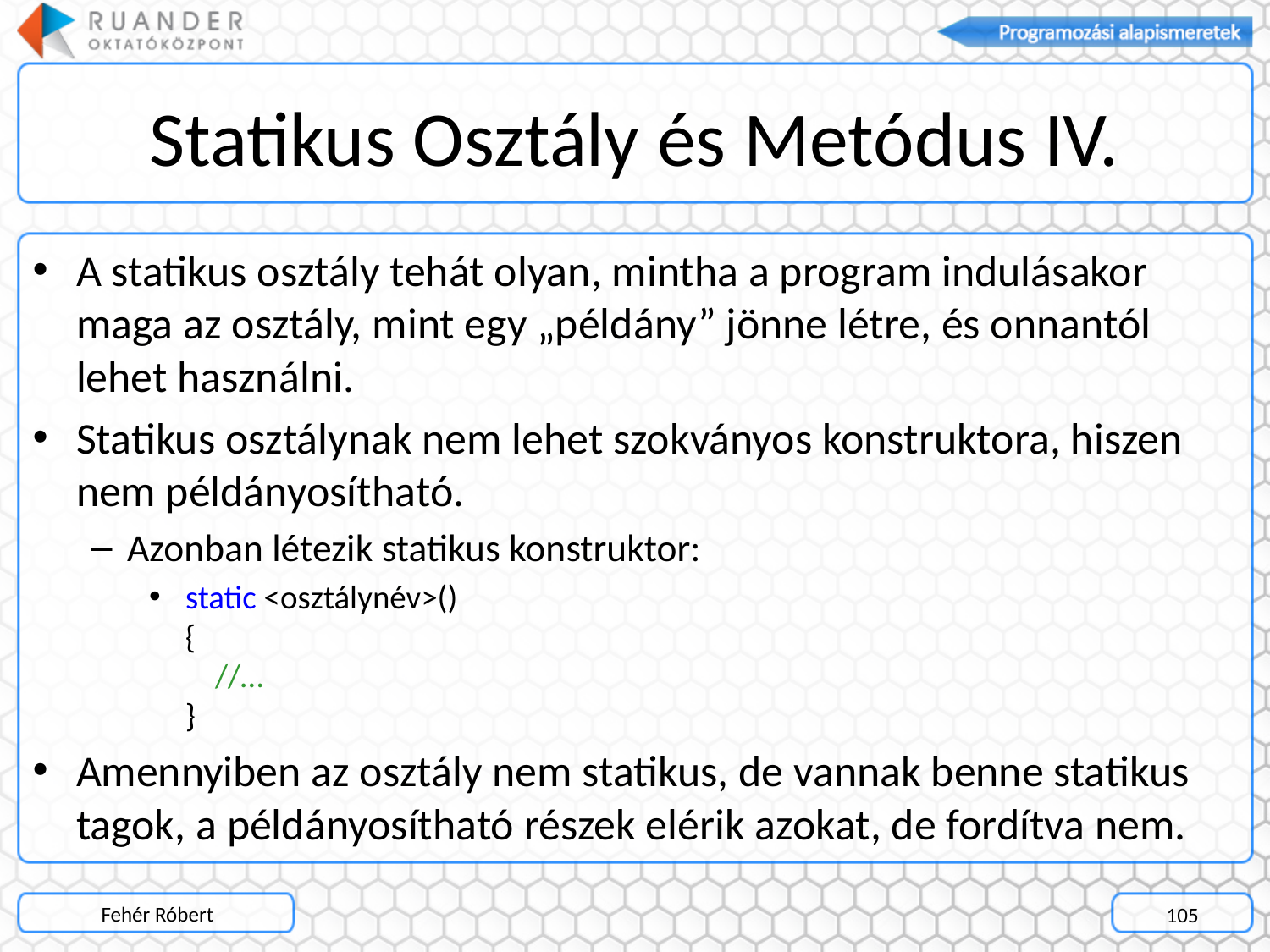

# Statikus Osztály és Metódus IV.
A statikus osztály tehát olyan, mintha a program indulásakor maga az osztály, mint egy „példány” jönne létre, és onnantól lehet használni.
Statikus osztálynak nem lehet szokványos konstruktora, hiszen nem példányosítható.
Azonban létezik statikus konstruktor:
 static <osztálynév>()
 {
     //…
 }
Amennyiben az osztály nem statikus, de vannak benne statikus tagok, a példányosítható részek elérik azokat, de fordítva nem.
Fehér Róbert
105